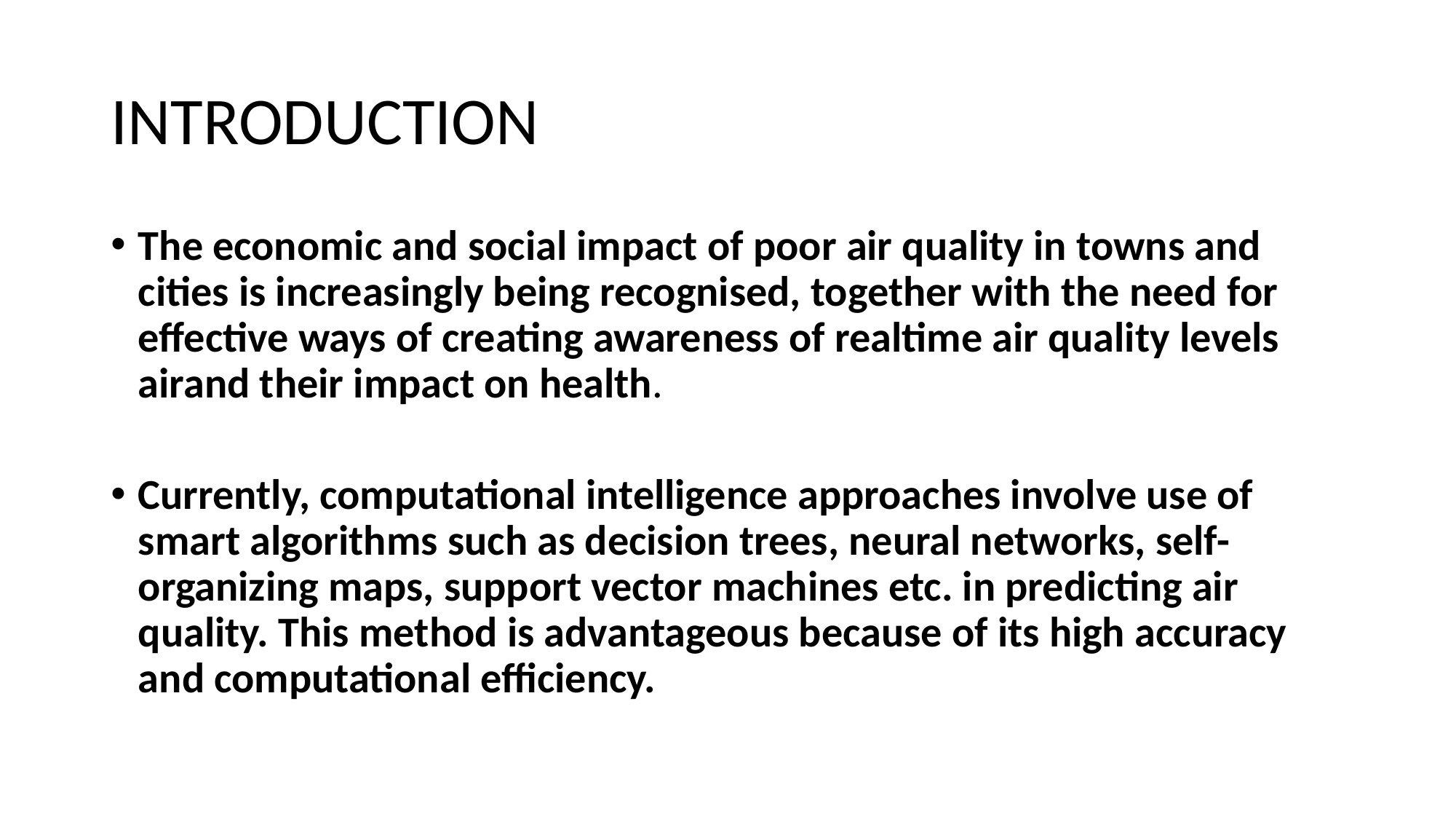

# INTRODUCTION
The economic and social impact of poor air quality in towns and cities is increasingly being recognised, together with the need for effective ways of creating awareness of realtime air quality levels airand their impact on health.
Currently, computational intelligence approaches involve use of smart algorithms such as decision trees, neural networks, self-organizing maps, support vector machines etc. in predicting air quality. This method is advantageous because of its high accuracy and computational efficiency.